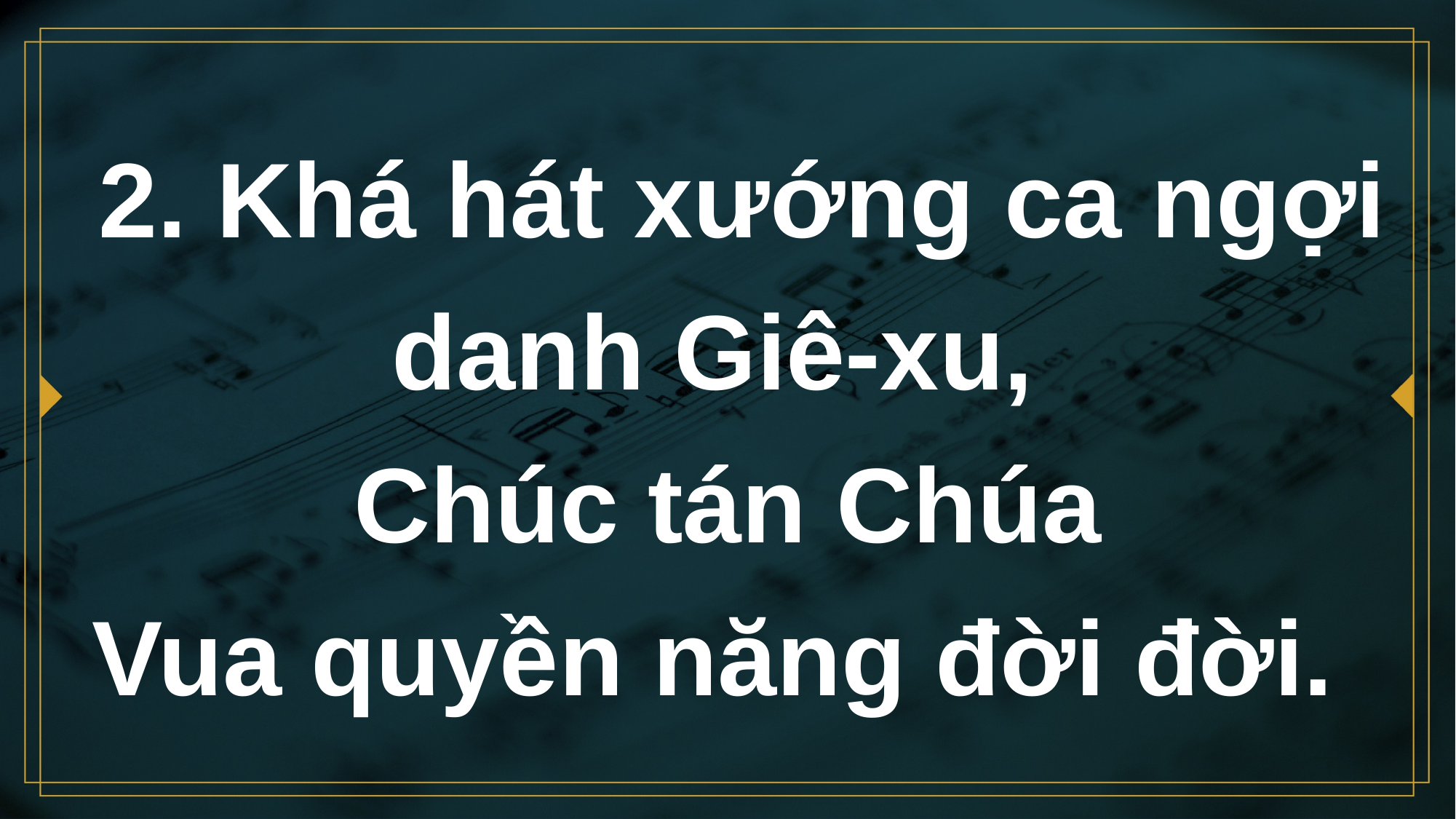

# 2. Khá hát xướng ca ngợi danh Giê-xu,
Chúc tán Chúa
Vua quyền năng đời đời.